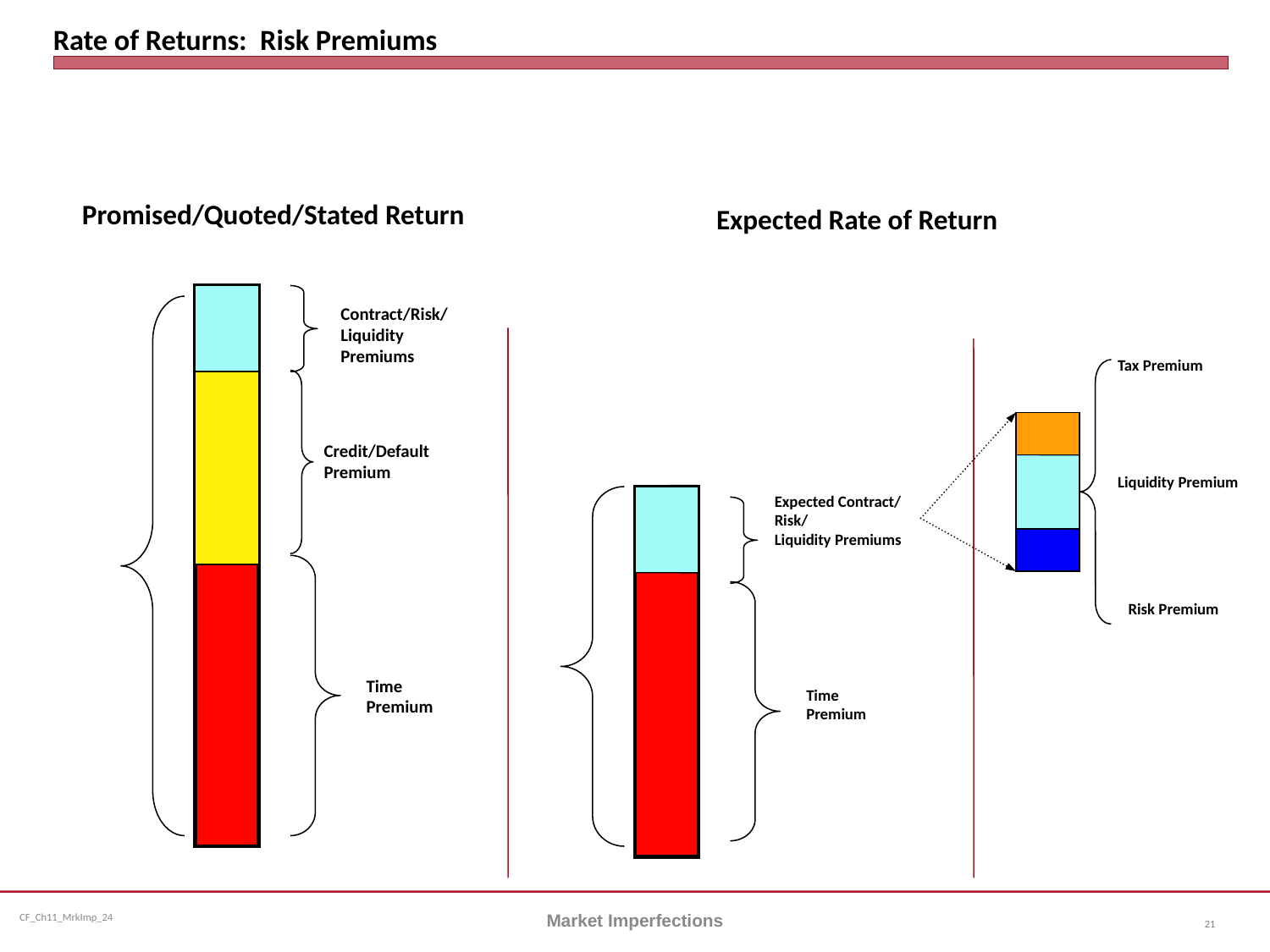

# Rate of Returns:  Risk Premiums

Promised/Quoted/Stated Return
Expected Rate of Return

Contract/Risk/
Liquidity
Premiums

Tax Premium

Credit/Default Premium

Liquidity Premium
Expected Contract/
Risk/
Liquidity Premiums

Risk Premium
Time Premium
Time Premium
Market Imperfections
21